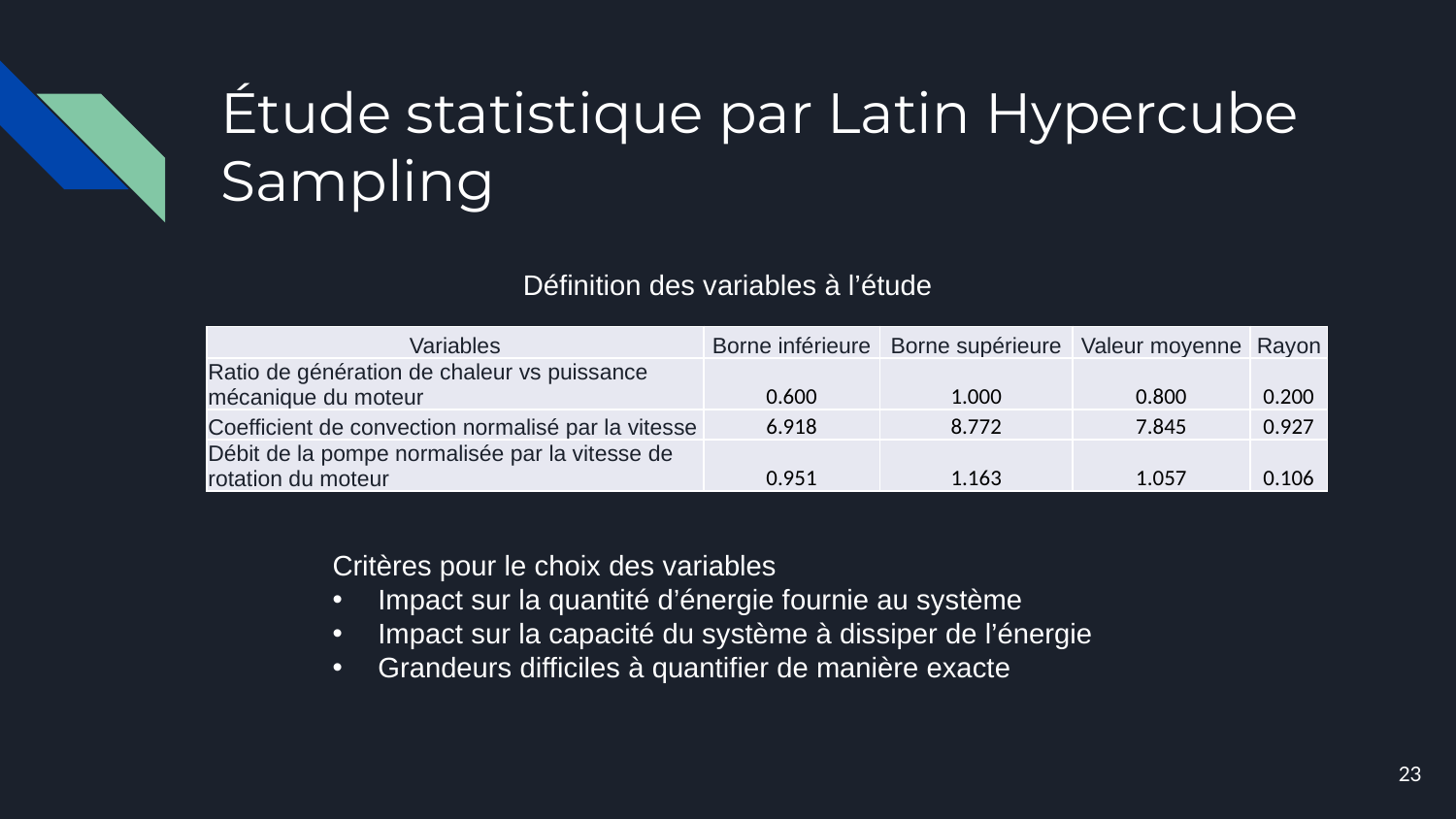

# Étude statistique par Latin Hypercube Sampling
Définition des variables à l’étude
| Variables | Borne inférieure | Borne supérieure | Valeur moyenne | Rayon |
| --- | --- | --- | --- | --- |
| Ratio de génération de chaleur vs puissance mécanique du moteur | 0.600 | 1.000 | 0.800 | 0.200 |
| Coefficient de convection normalisé par la vitesse | 6.918 | 8.772 | 7.845 | 0.927 |
| Débit de la pompe normalisée par la vitesse de rotation du moteur | 0.951 | 1.163 | 1.057 | 0.106 |
Critères pour le choix des variables
Impact sur la quantité d’énergie fournie au système
Impact sur la capacité du système à dissiper de l’énergie
Grandeurs difficiles à quantifier de manière exacte
23